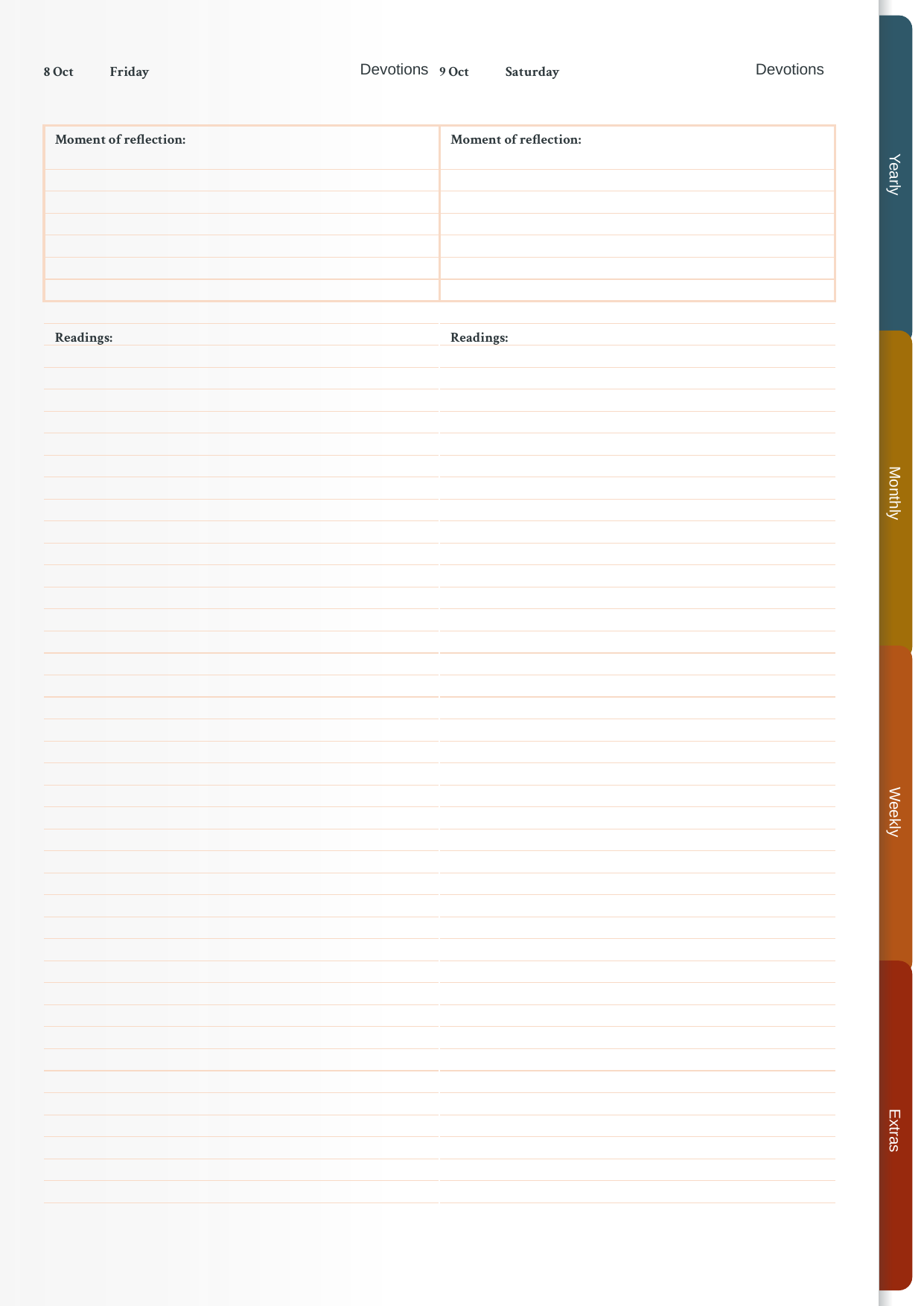

# 8October - 9October
Yearly
8 Oct
Friday
Devotions
9 Oct
Saturday
Devotions
Monthly
Weekly
Extras